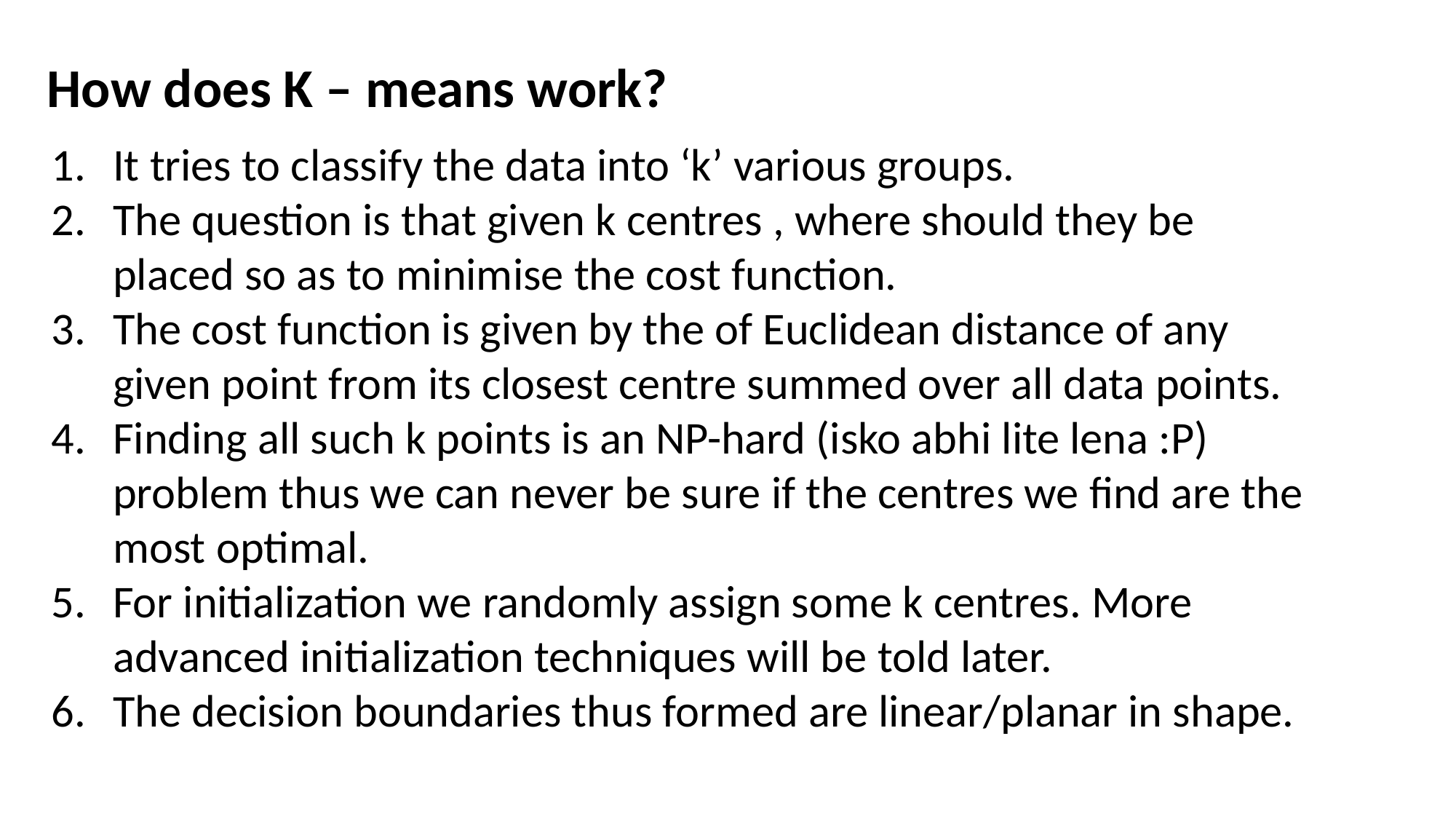

How does K – means work?
It tries to classify the data into ‘k’ various groups.
The question is that given k centres , where should they be placed so as to minimise the cost function.
The cost function is given by the of Euclidean distance of any given point from its closest centre summed over all data points.
Finding all such k points is an NP-hard (isko abhi lite lena :P) problem thus we can never be sure if the centres we find are the most optimal.
For initialization we randomly assign some k centres. More advanced initialization techniques will be told later.
The decision boundaries thus formed are linear/planar in shape.